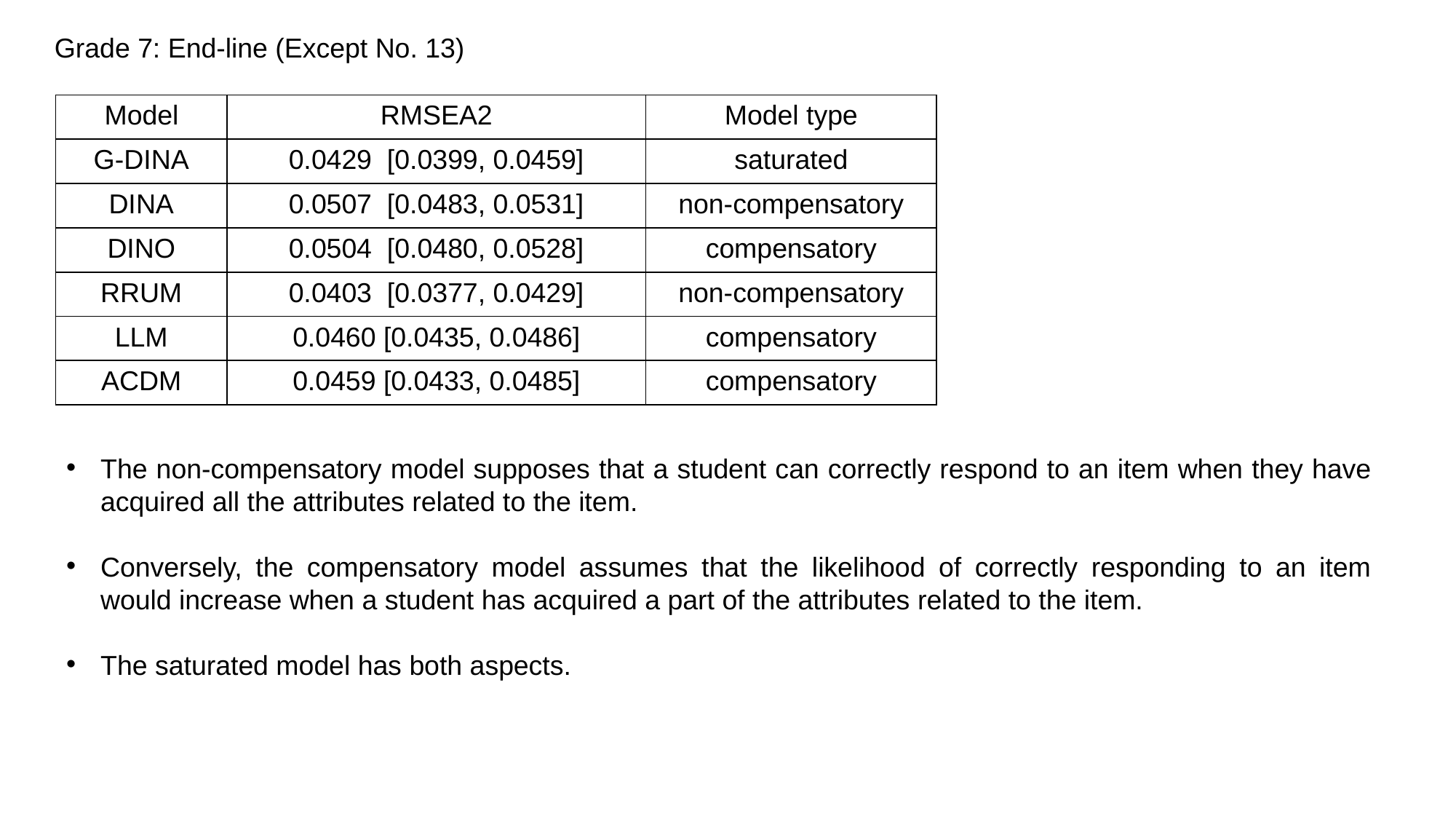

Grade 7: End-line (Except No. 13)
| Model | RMSEA2 | Model type |
| --- | --- | --- |
| G-DINA | 0.0429 [0.0399, 0.0459] | saturated |
| DINA | 0.0507 [0.0483, 0.0531] | non-compensatory |
| DINO | 0.0504 [0.0480, 0.0528] | compensatory |
| RRUM | 0.0403 [0.0377, 0.0429] | non-compensatory |
| LLM | 0.0460 [0.0435, 0.0486] | compensatory |
| ACDM | 0.0459 [0.0433, 0.0485] | compensatory |
The non-compensatory model supposes that a student can correctly respond to an item when they have acquired all the attributes related to the item.

Conversely, the compensatory model assumes that the likelihood of correctly responding to an item would increase when a student has acquired a part of the attributes related to the item.

The saturated model has both aspects.